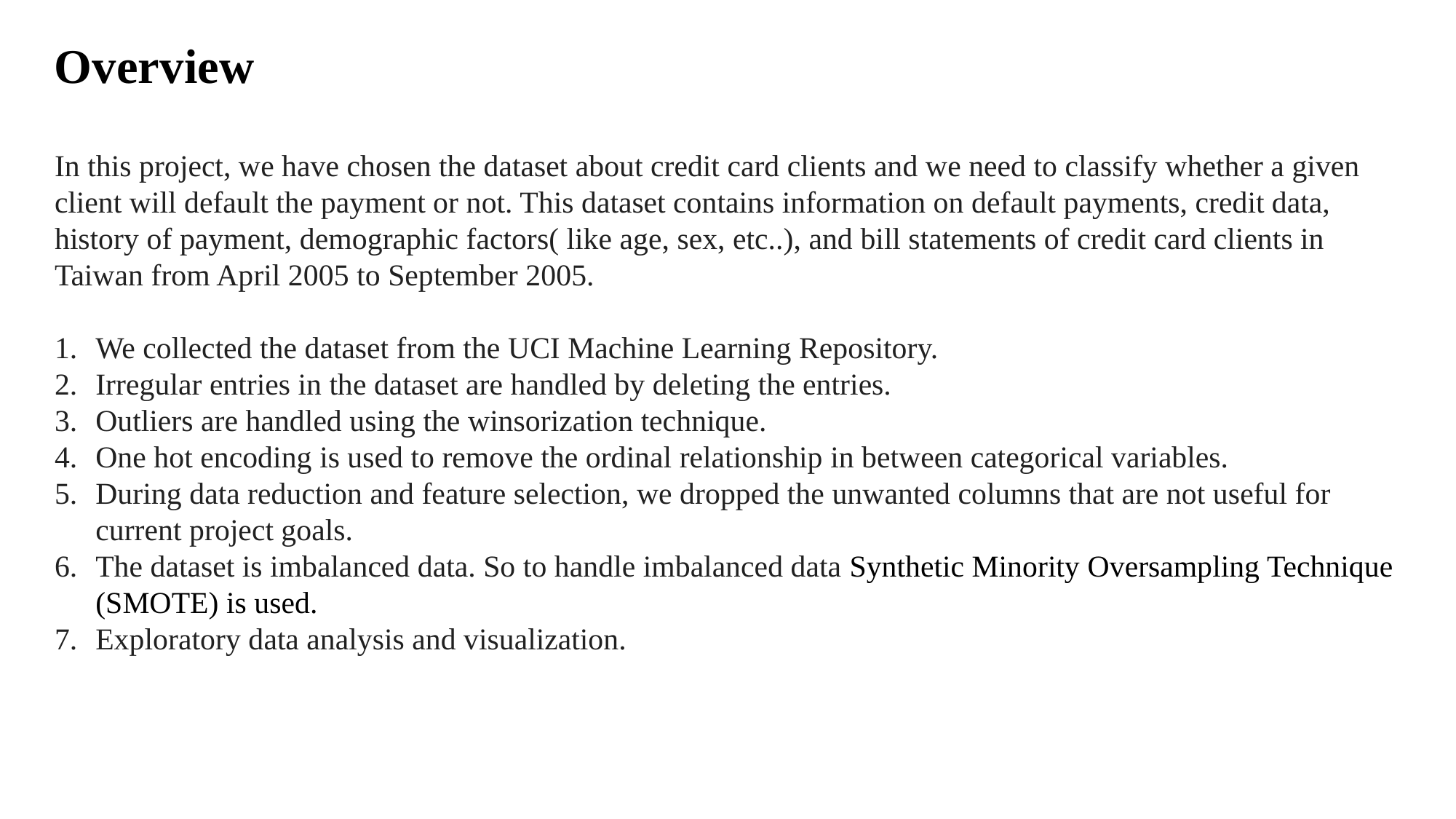

Overview
In this project, we have chosen the dataset about credit card clients and we need to classify whether a given client will default the payment or not. This dataset contains information on default payments, credit data, history of payment, demographic factors( like age, sex, etc..), and bill statements of credit card clients in Taiwan from April 2005 to September 2005.

We collected the dataset from the UCI Machine Learning Repository.
Irregular entries in the dataset are handled by deleting the entries.
Outliers are handled using the winsorization technique.
One hot encoding is used to remove the ordinal relationship in between categorical variables.
During data reduction and feature selection, we dropped the unwanted columns that are not useful for current project goals.
The dataset is imbalanced data. So to handle imbalanced data Synthetic Minority Oversampling Technique (SMOTE) is used.
Exploratory data analysis and visualization.